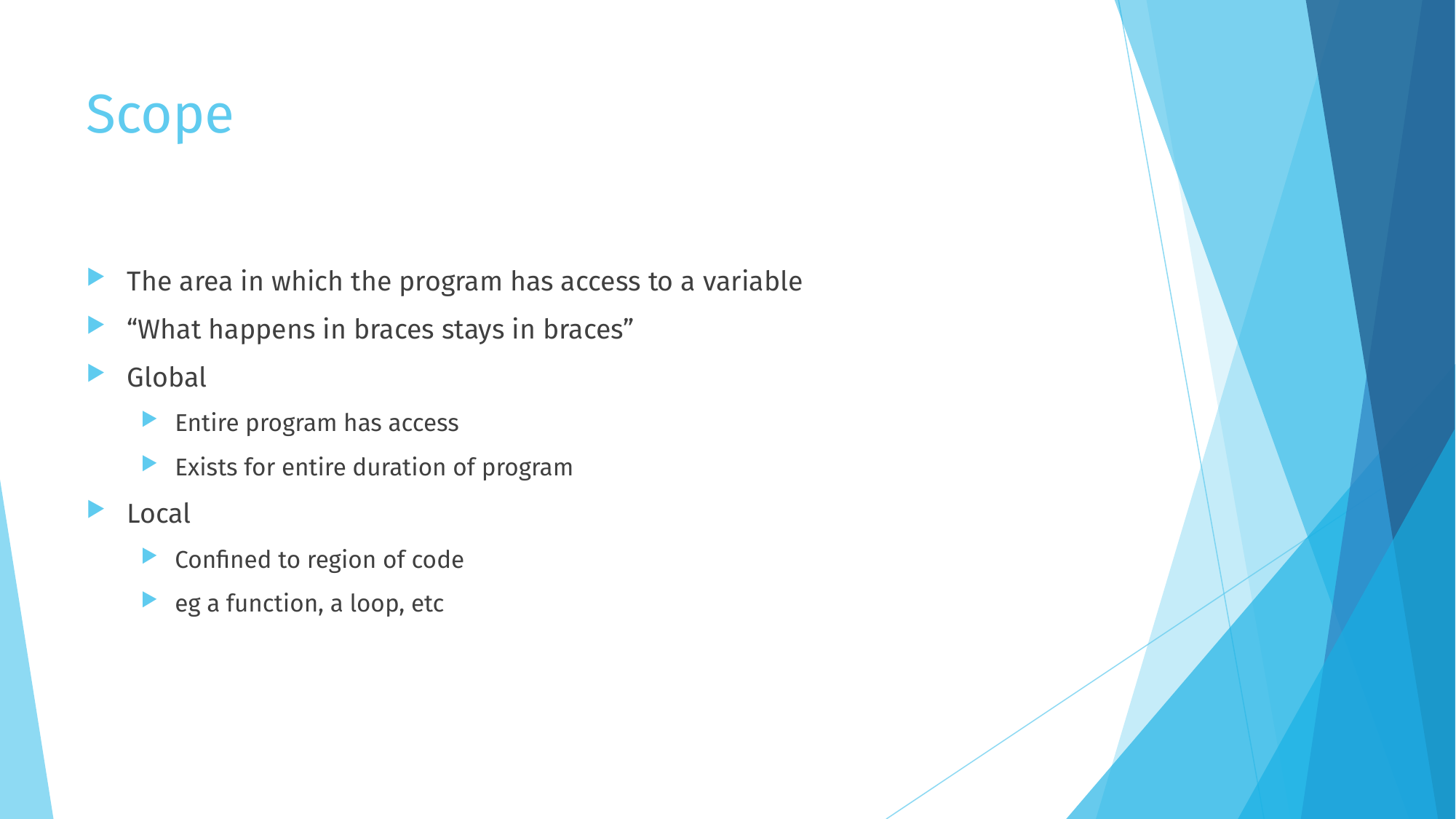

# Scope
The area in which the program has access to a variable
“What happens in braces stays in braces”
Global
Entire program has access
Exists for entire duration of program
Local
Confined to region of code
eg a function, a loop, etc